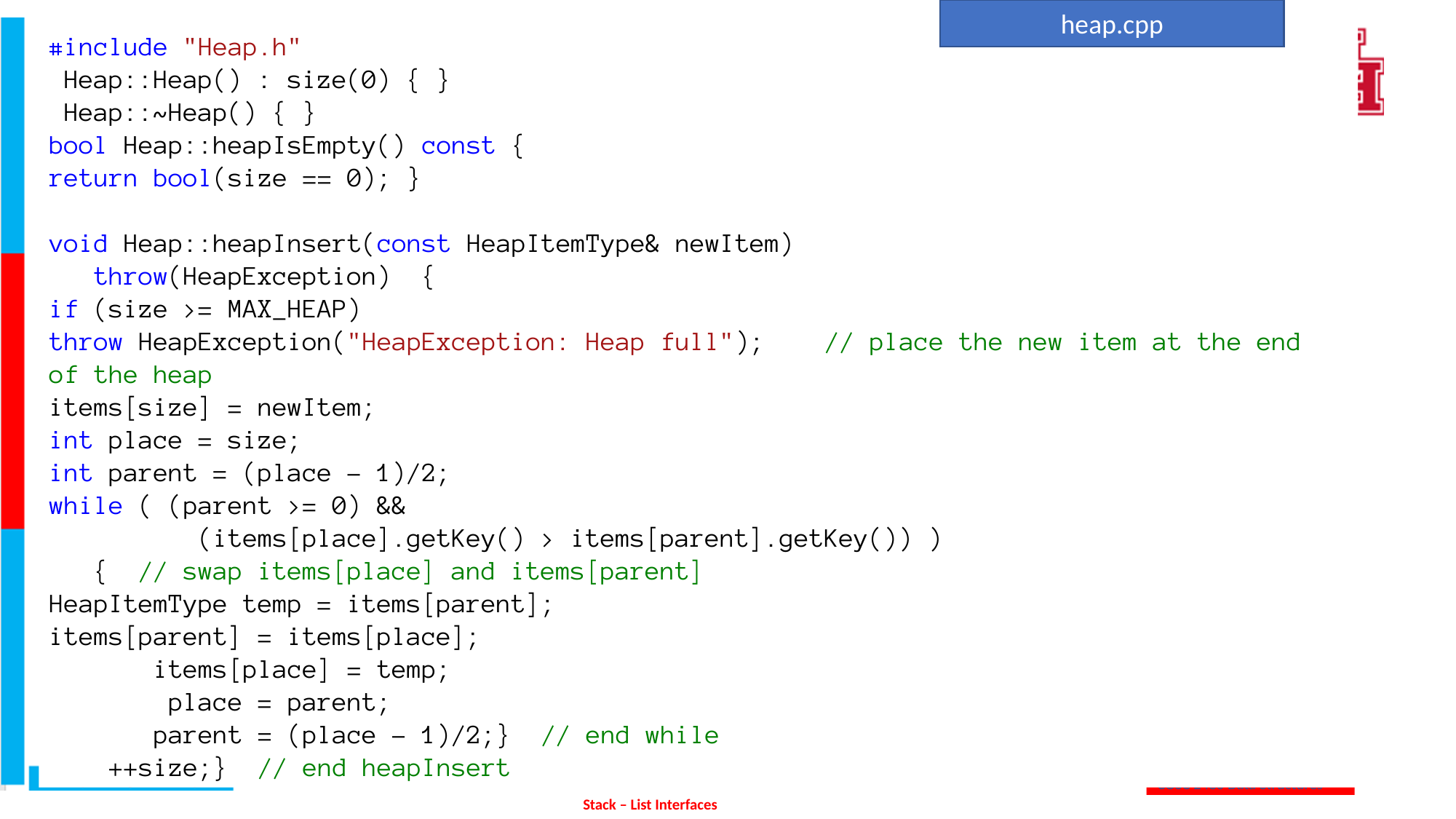

heap.cpp
#include "Heap.h"
 Heap::Heap() : size(0) { }
 Heap::~Heap() { }
bool Heap::heapIsEmpty() const {
return bool(size == 0); }

void Heap::heapInsert(const HeapItemType& newItem)
   throw(HeapException)  {
if (size >= MAX_HEAP)
throw HeapException("HeapException: Heap full");    // place the new item at the end of the heap
items[size] = newItem;
int place = size;
int parent = (place - 1)/2;
while ( (parent >= 0) &&
          (items[place].getKey() > items[parent].getKey()) )
   {  // swap items[place] and items[parent]
HeapItemType temp = items[parent];
items[parent] = items[place];
       items[place] = temp;
        place = parent;
       parent = (place - 1)/2;}  // end while
    ++size;}  // end heapInsert